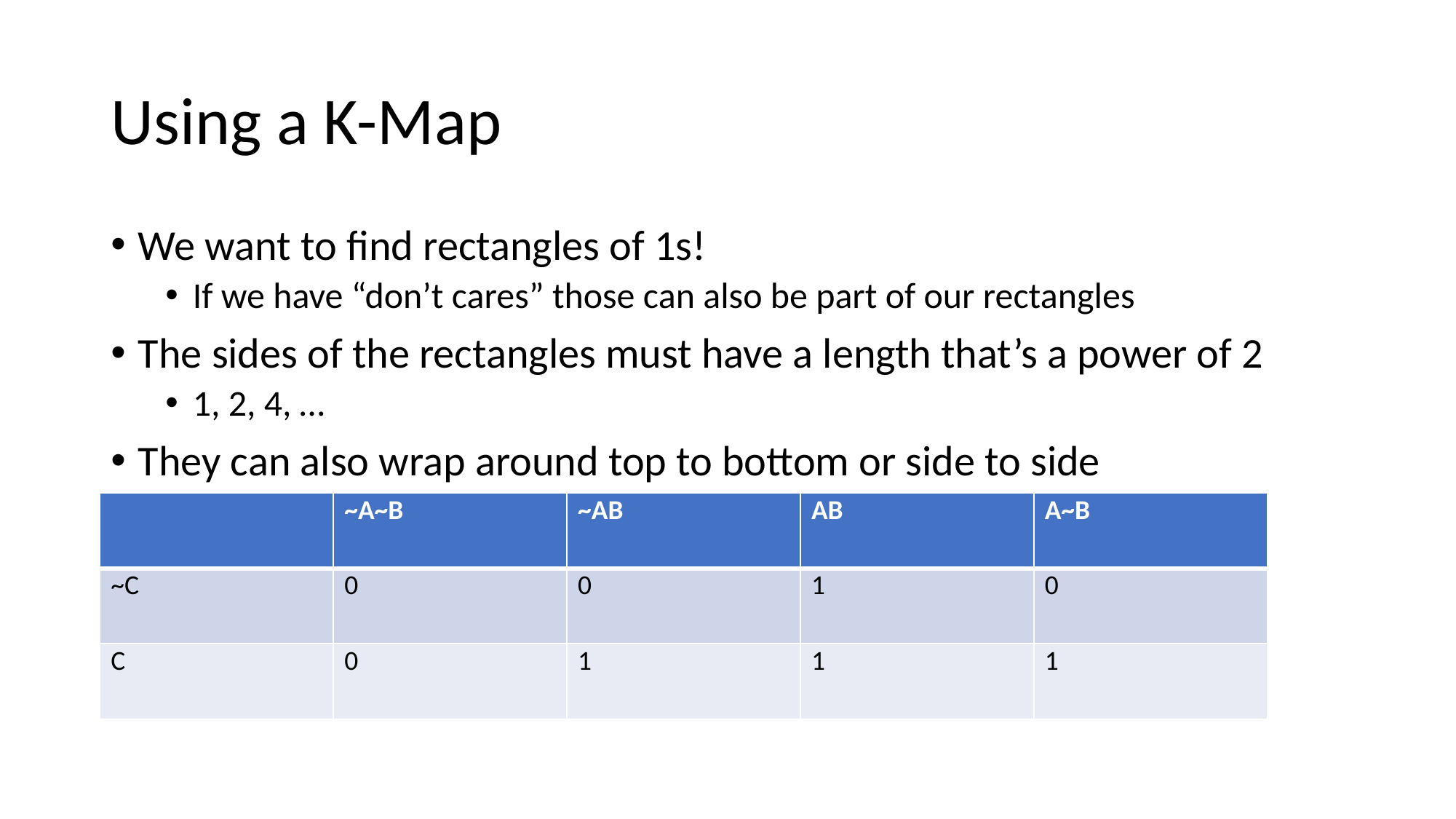

# Using a K-Map
We want to find rectangles of 1s!
If we have “don’t cares” those can also be part of our rectangles
The sides of the rectangles must have a length that’s a power of 2
1, 2, 4, …
They can also wrap around top to bottom or side to side
|  | ~A~B | ~AB | AB | A~B |
| --- | --- | --- | --- | --- |
| ~C | 0 | 0 | 1 | 0 |
| C | 0 | 1 | 1 | 1 |